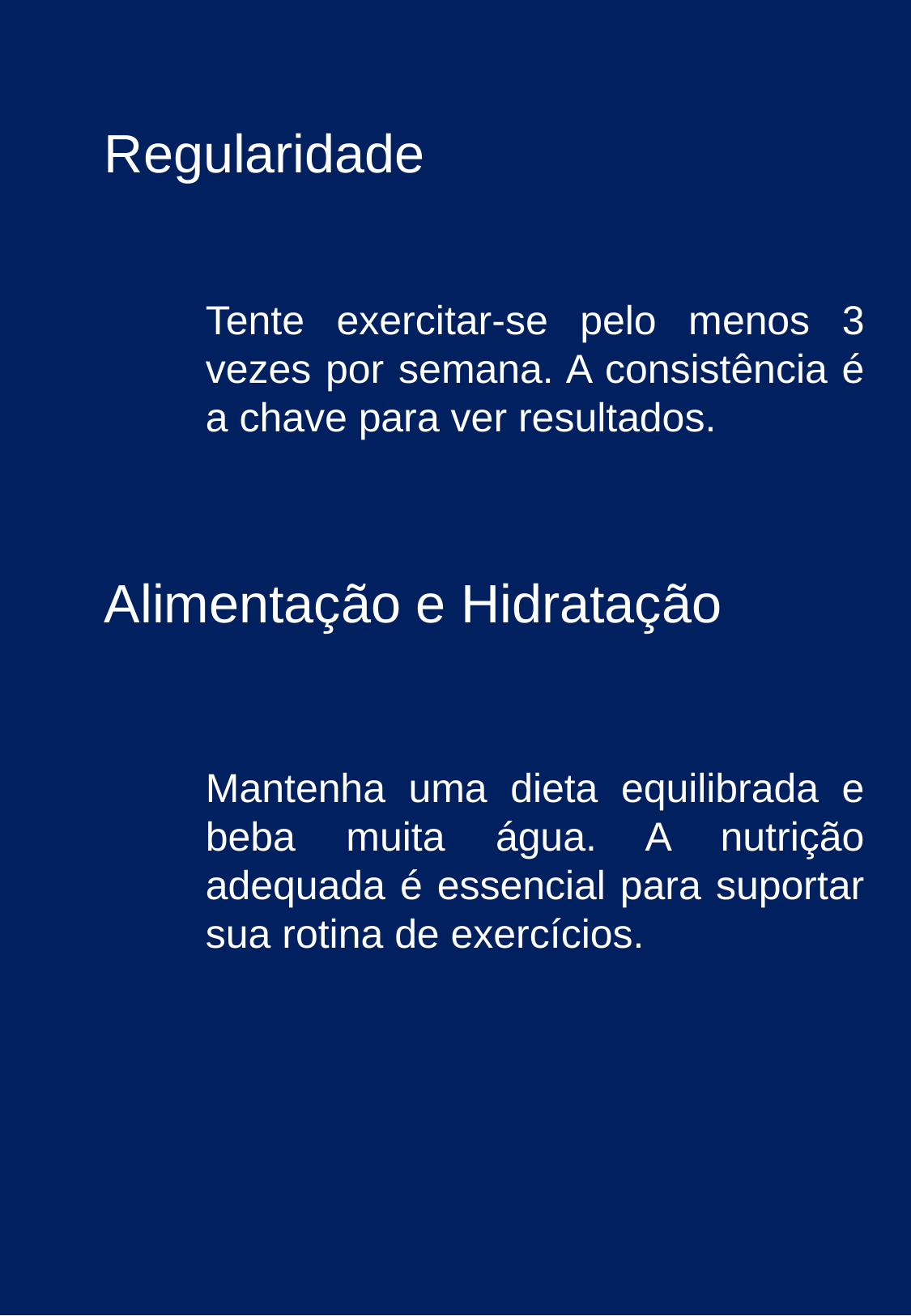

Regularidade
Tente exercitar-se pelo menos 3 vezes por semana. A consistência é a chave para ver resultados.
Alimentação e Hidratação
Mantenha uma dieta equilibrada e beba muita água. A nutrição adequada é essencial para suportar sua rotina de exercícios.